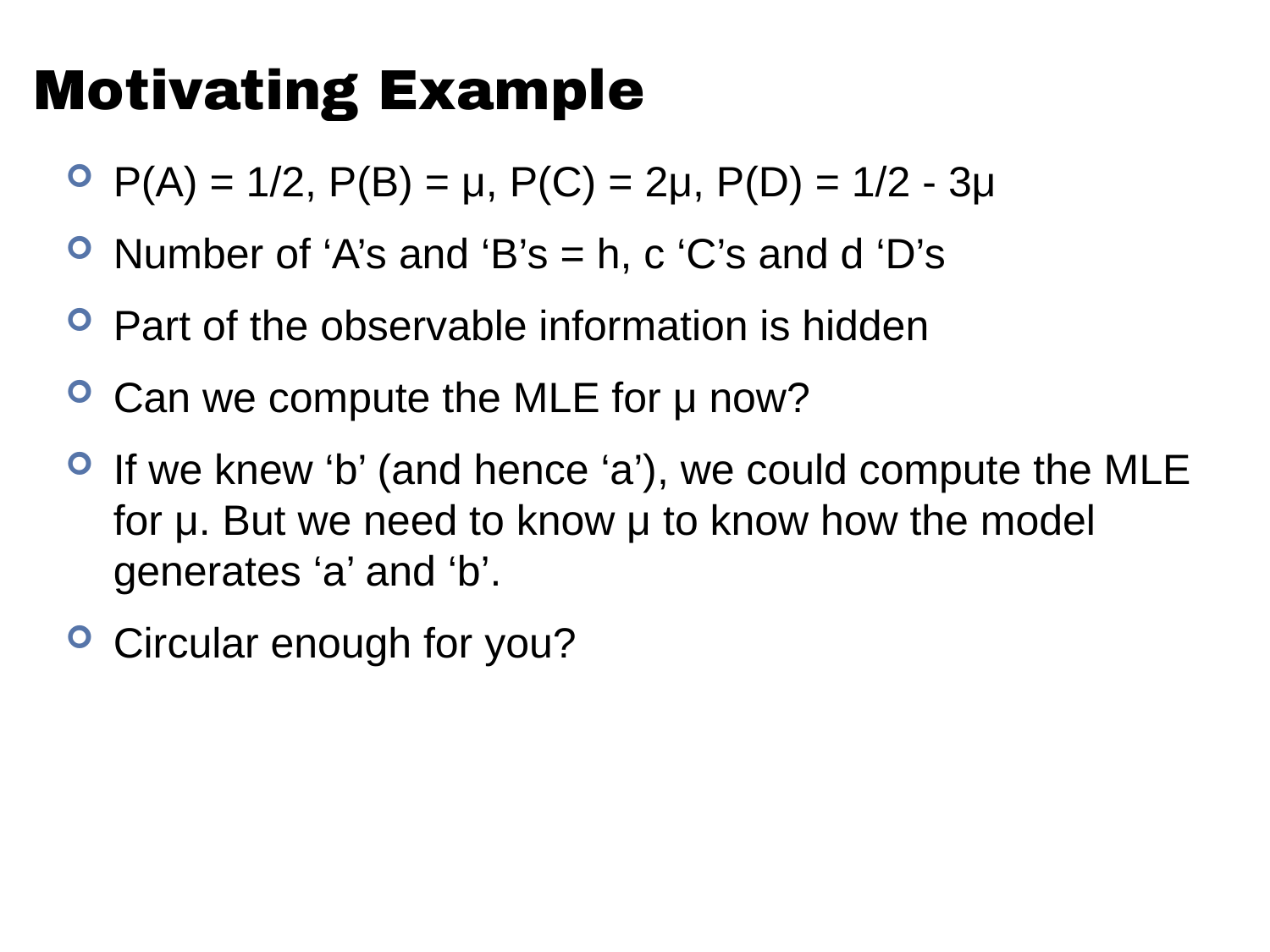

# Motivating Example
P(A) = 1/2, P(B) = μ, P(C) = 2μ, P(D) = 1/2 - 3μ
Number of ‘A’s and ‘B’s = h, c ‘C’s and d ‘D’s
Part of the observable information is hidden
Can we compute the MLE for μ now?
If we knew ‘b’ (and hence ‘a’), we could compute the MLE for μ. But we need to know μ to know how the model generates ‘a’ and ‘b’.
Circular enough for you?